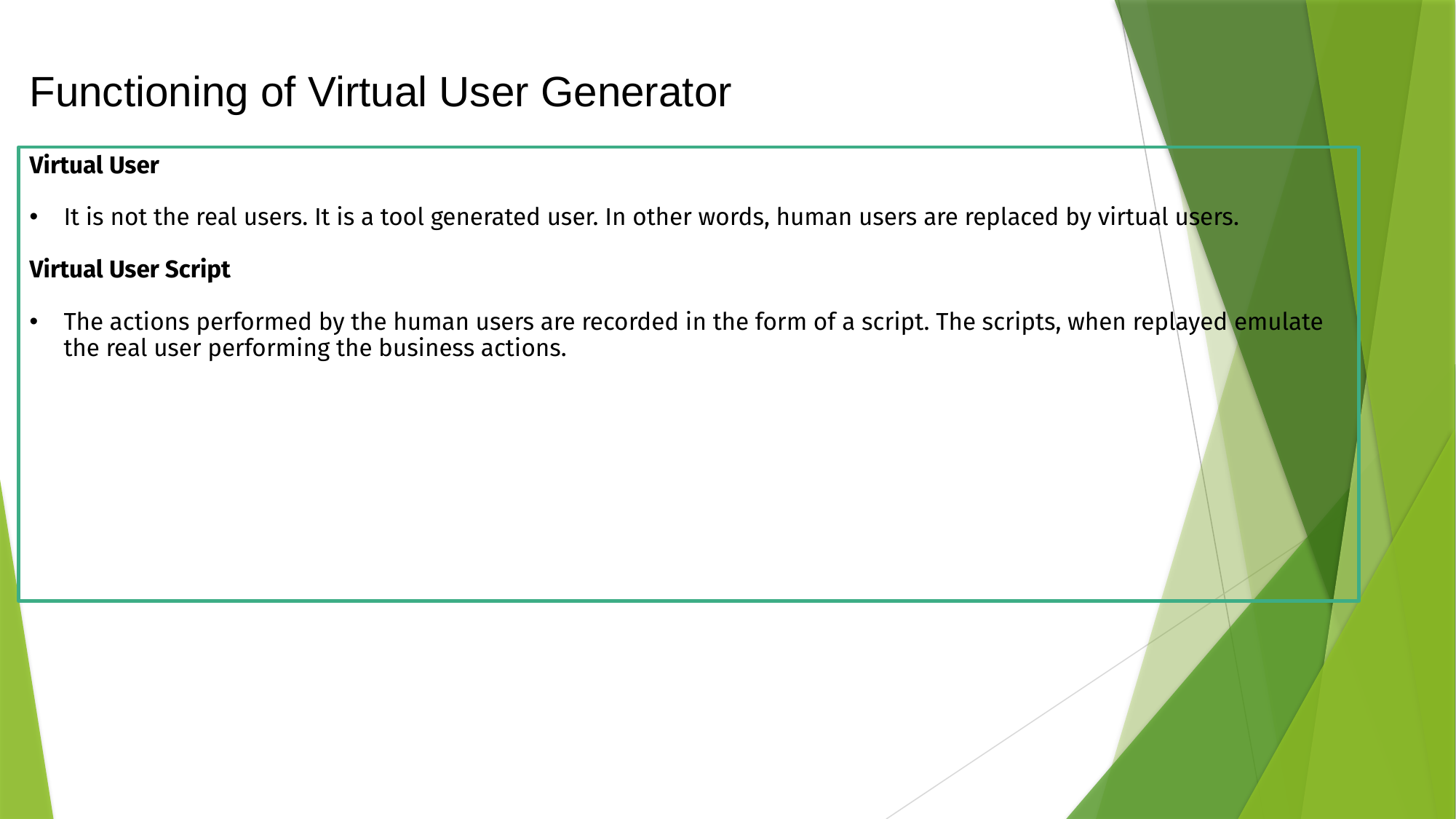

Functioning of Virtual User Generator
Virtual User

It is not the real users. It is a tool generated user. In other words, human users are replaced by virtual users.

Virtual User Script

The actions performed by the human users are recorded in the form of a script. The scripts, when replayed emulate the real user performing the business actions.